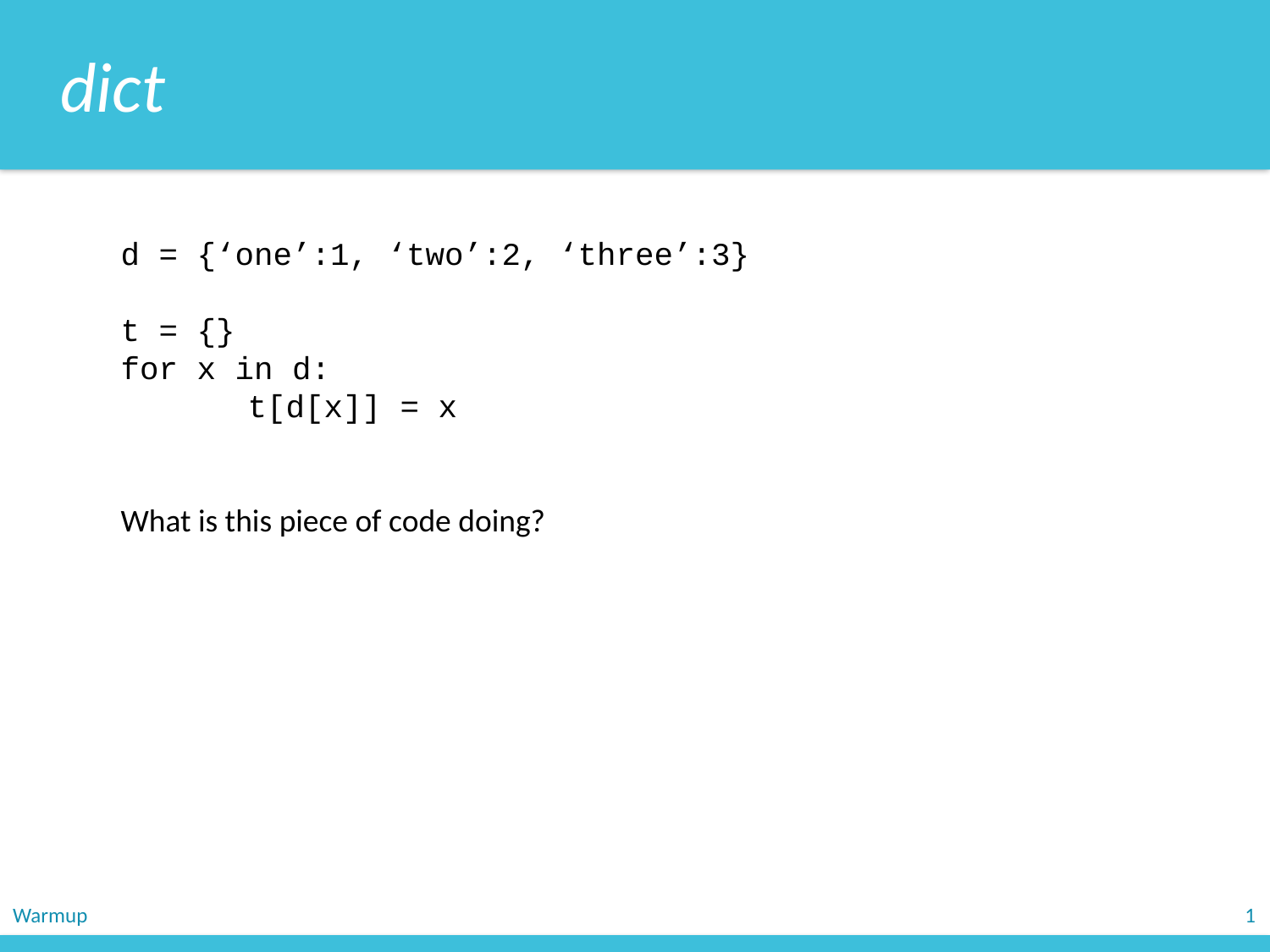

dict
d = {‘one’:1, ‘two’:2, ‘three’:3}

t = {}
for x in d:
	t[d[x]] = x

What is this piece of code doing?
Warmup
1